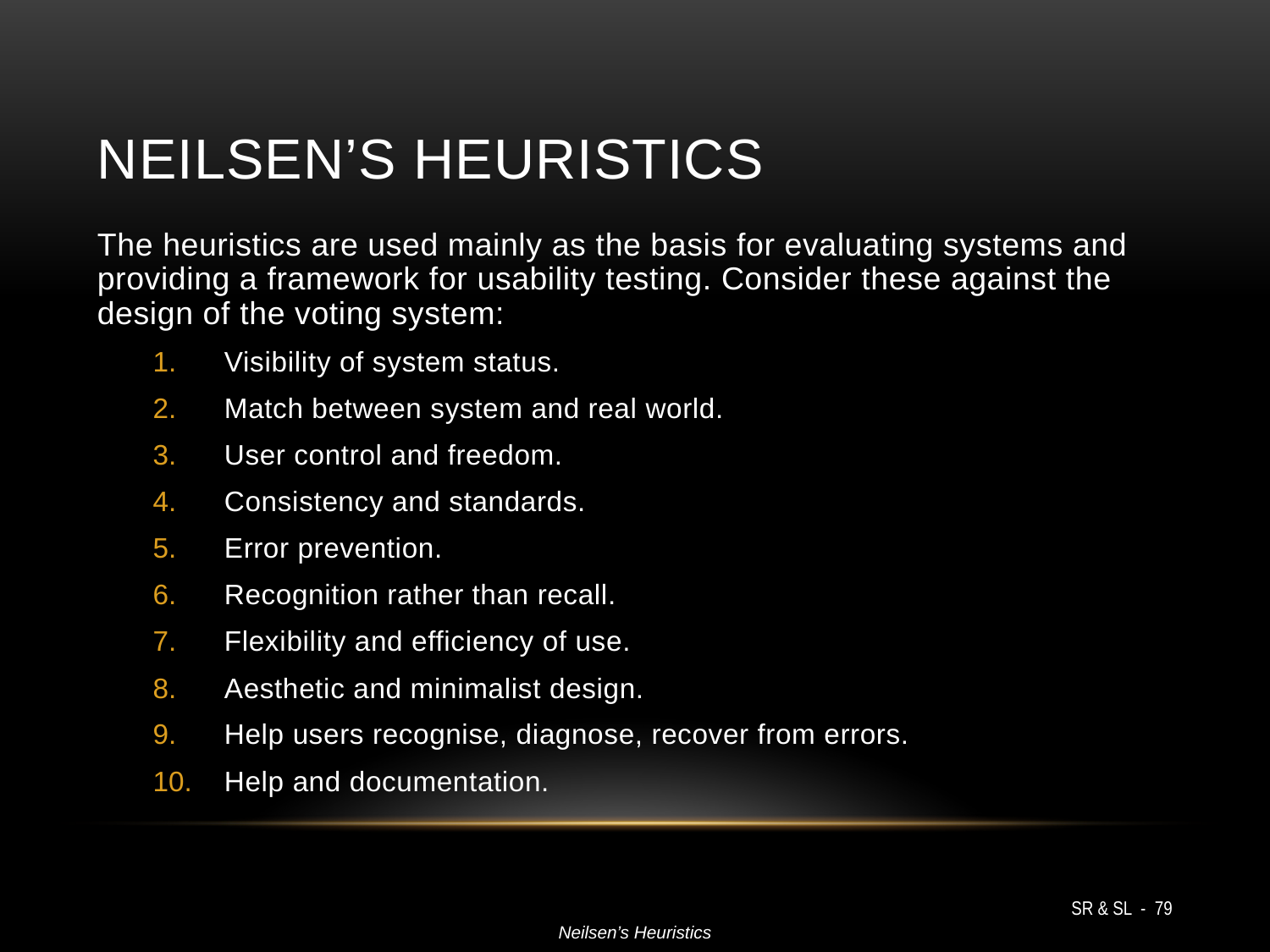

# Neilsen’s Heuristics
The heuristics are used mainly as the basis for evaluating systems and providing a framework for usability testing. Consider these against the design of the voting system:
Visibility of system status.
Match between system and real world.
User control and freedom.
Consistency and standards.
Error prevention.
Recognition rather than recall.
Flexibility and efficiency of use.
Aesthetic and minimalist design.
Help users recognise, diagnose, recover from errors.
Help and documentation.

SR & SL  -  79
Neilsen’s Heuristics